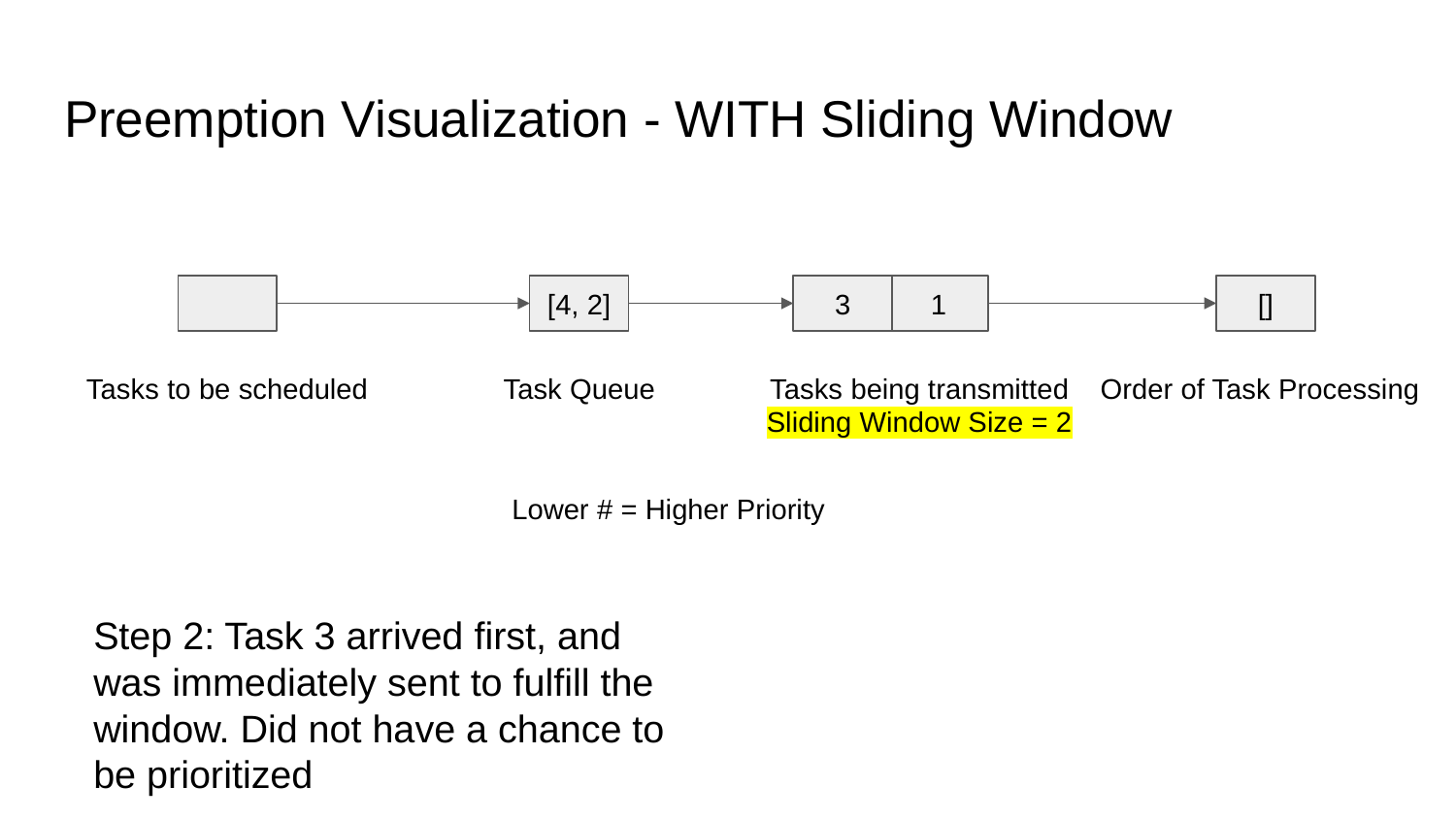

# Preemption Visualization - WITH Sliding Window

[4, 2]
3
1
[]
Tasks to be scheduled
Task Queue
Tasks being transmitted
Sliding Window Size = 2
Order of Task Processing
Lower # = Higher Priority
Step 2: Task 3 arrived first, and was immediately sent to fulfill the window. Did not have a chance to be prioritized